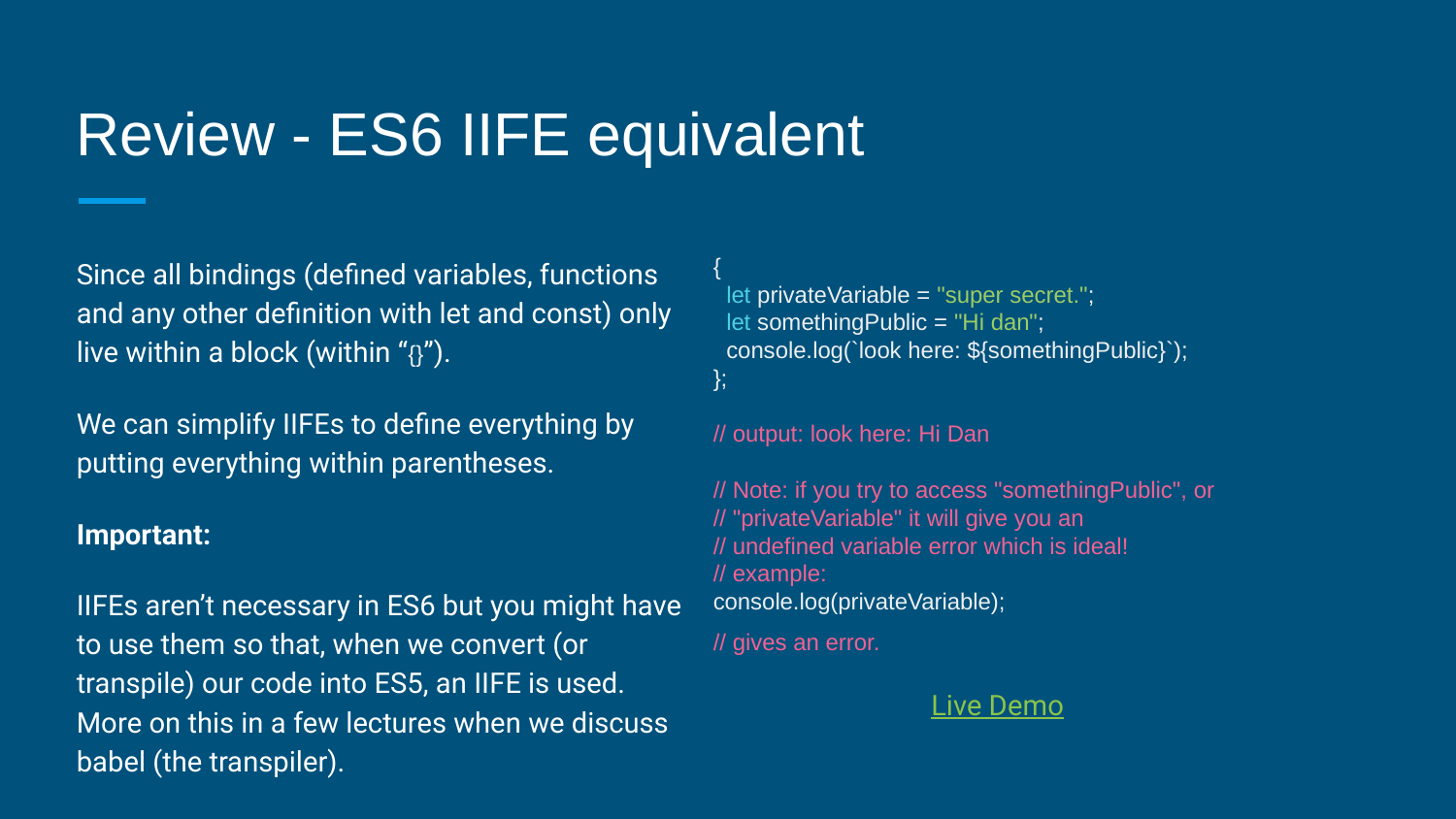

# Review - ES6 IIFE equivalent
Since all bindings (defined variables, functions and any other definition with let and const) only live within a block (within “{}”).
We can simplify IIFEs to define everything by putting everything within parentheses.
Important:
IIFEs aren’t necessary in ES6 but you might have to use them so that, when we convert (or transpile) our code into ES5, an IIFE is used. More on this in a few lectures when we discuss babel (the transpiler).
{
  let privateVariable = "super secret.";
  let somethingPublic = "Hi dan";
  console.log(`look here: ${somethingPublic}`);
};

// output: look here: Hi Dan

// Note: if you try to access "somethingPublic", or
// "privateVariable" it will give you an
// undefined variable error which is ideal!
// example:
console.log(privateVariable);
// gives an error.
Live Demo